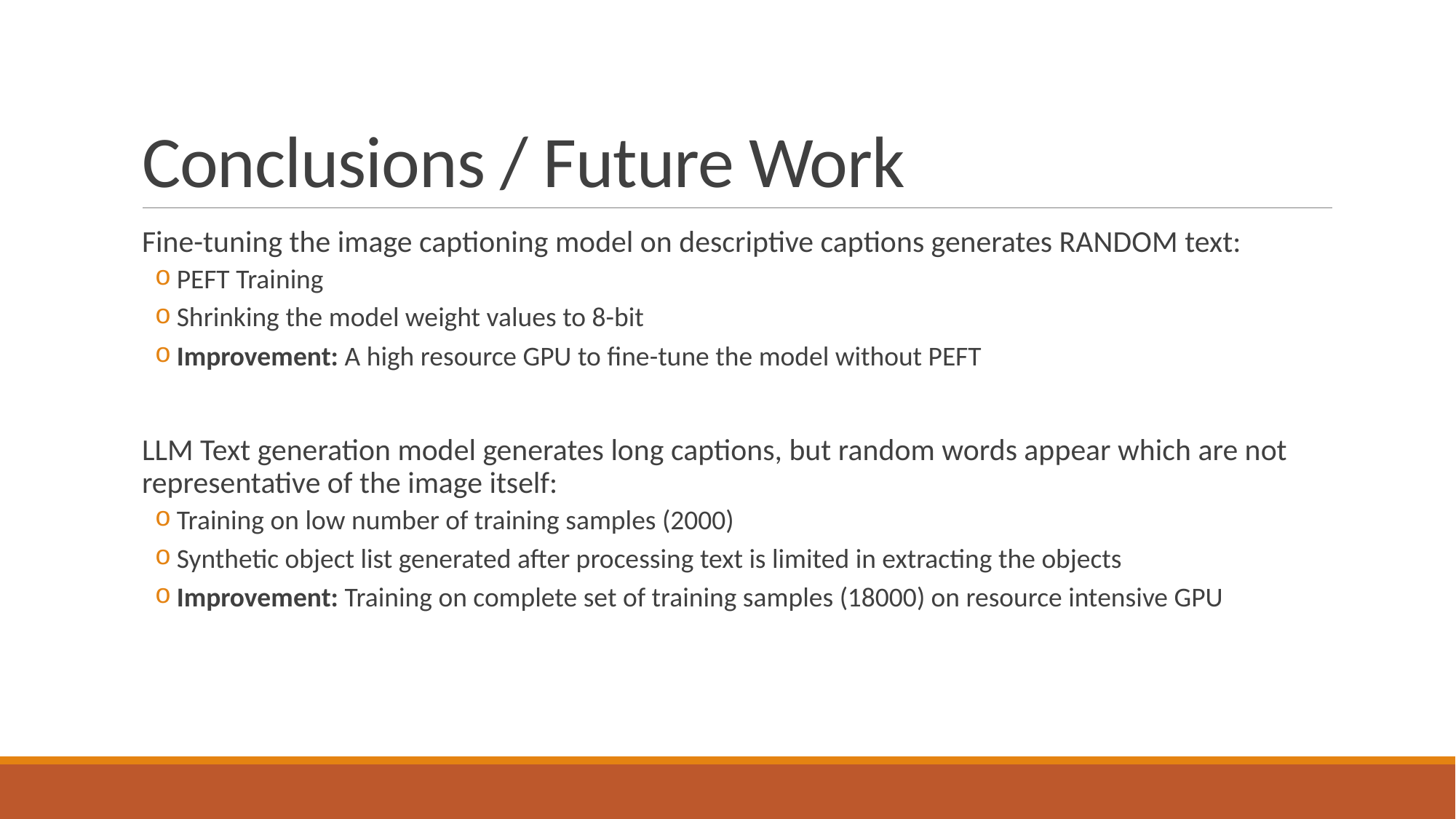

# Conclusions / Future Work
Fine-tuning the image captioning model on descriptive captions generates RANDOM text:
PEFT Training
Shrinking the model weight values to 8-bit
Improvement: A high resource GPU to fine-tune the model without PEFT

LLM Text generation model generates long captions, but random words appear which are not representative of the image itself:
Training on low number of training samples (2000)
Synthetic object list generated after processing text is limited in extracting the objects
Improvement: Training on complete set of training samples (18000) on resource intensive GPU